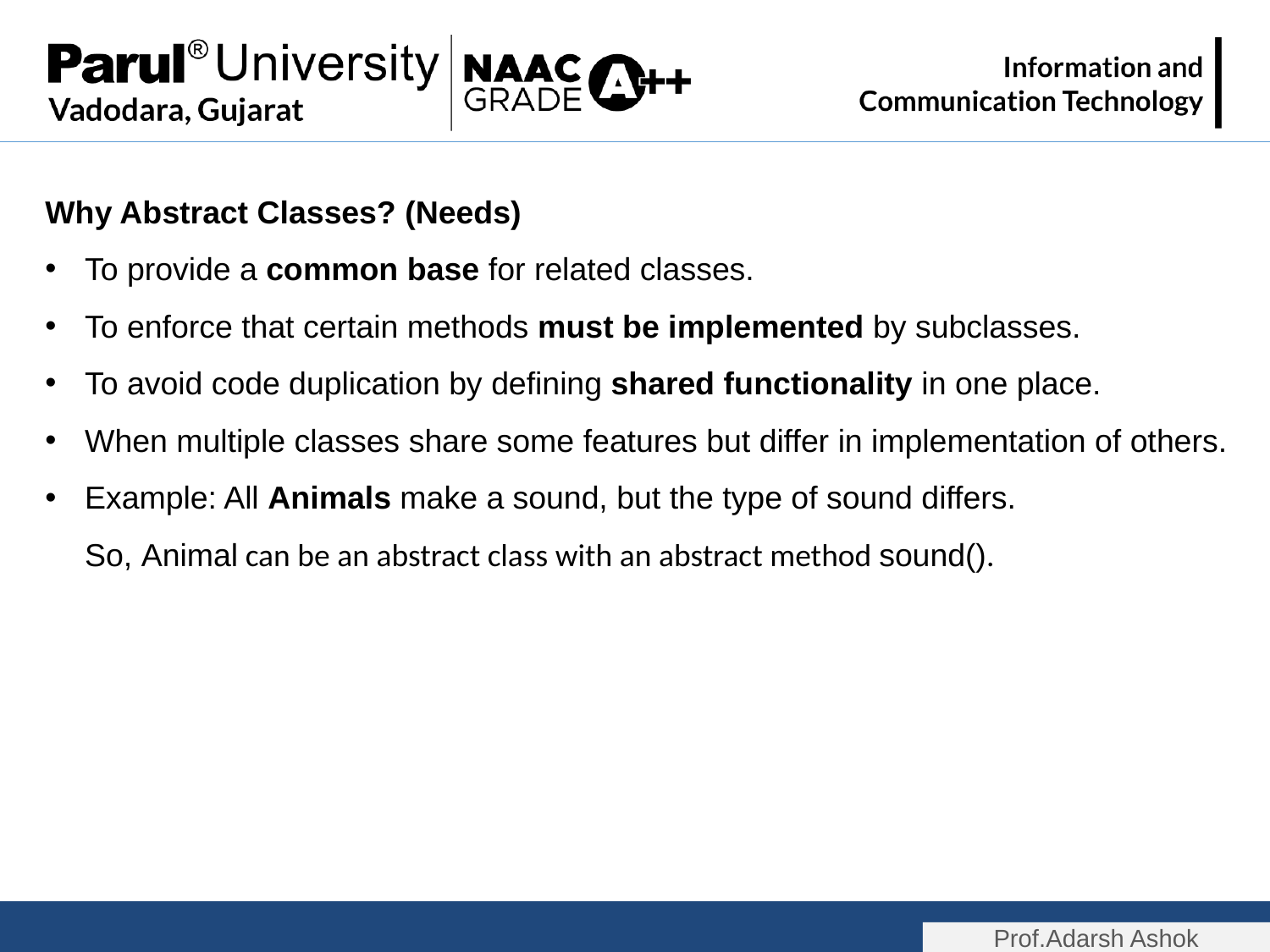

Why Abstract Classes? (Needs)
To provide a common base for related classes.
To enforce that certain methods must be implemented by subclasses.
To avoid code duplication by defining shared functionality in one place.
When multiple classes share some features but differ in implementation of others.
Example: All Animals make a sound, but the type of sound differs.
So, Animal can be an abstract class with an abstract method sound().
Prof.Adarsh Ashok